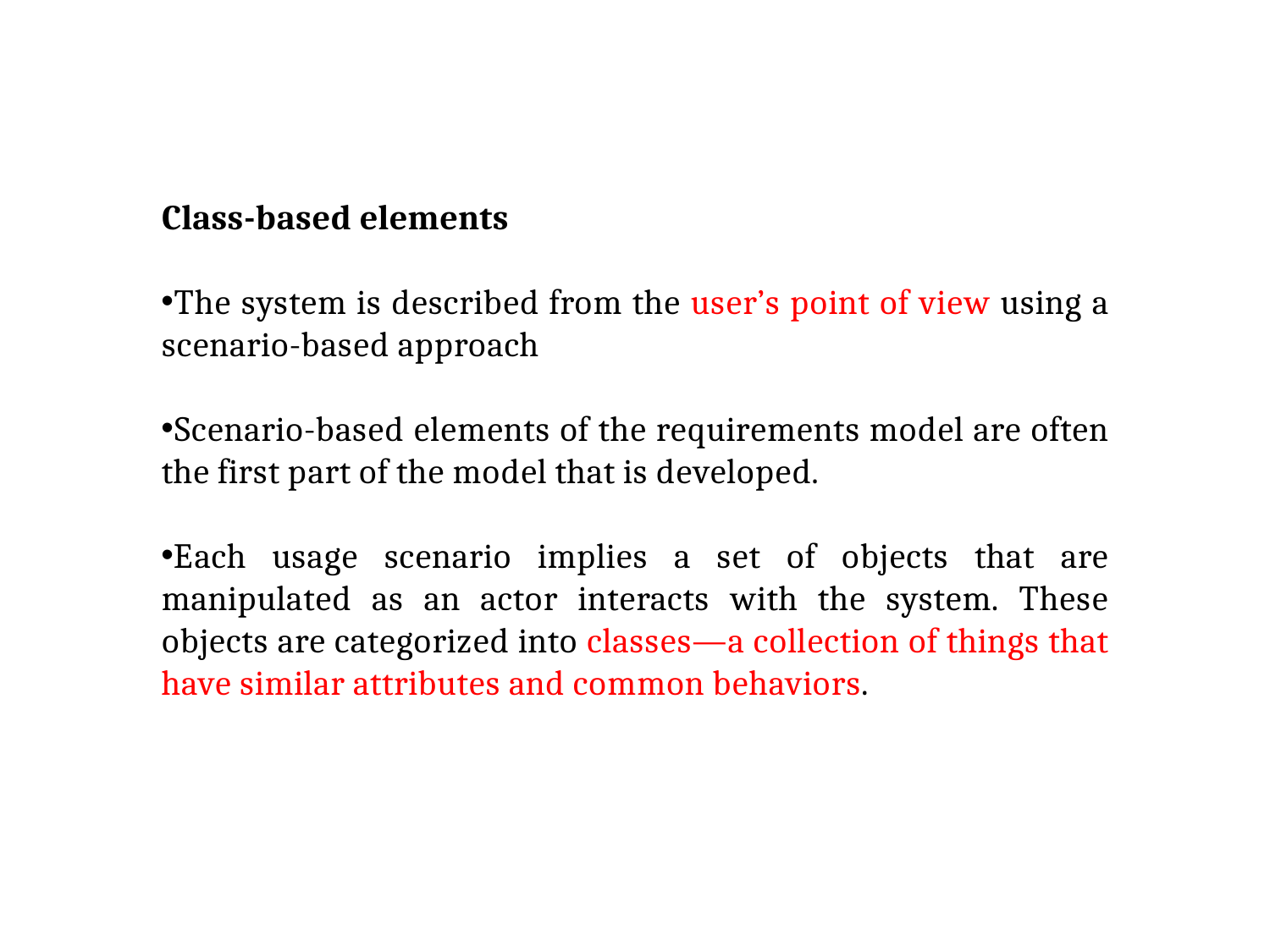

Class-based elements

The system is described from the user’s point of view using a scenario-based approach

Scenario-based elements of the requirements model are often the first part of the model that is developed.

Each usage scenario implies a set of objects that are manipulated as an actor interacts with the system. These objects are categorized into classes—a collection of things that have similar attributes and common behaviors.